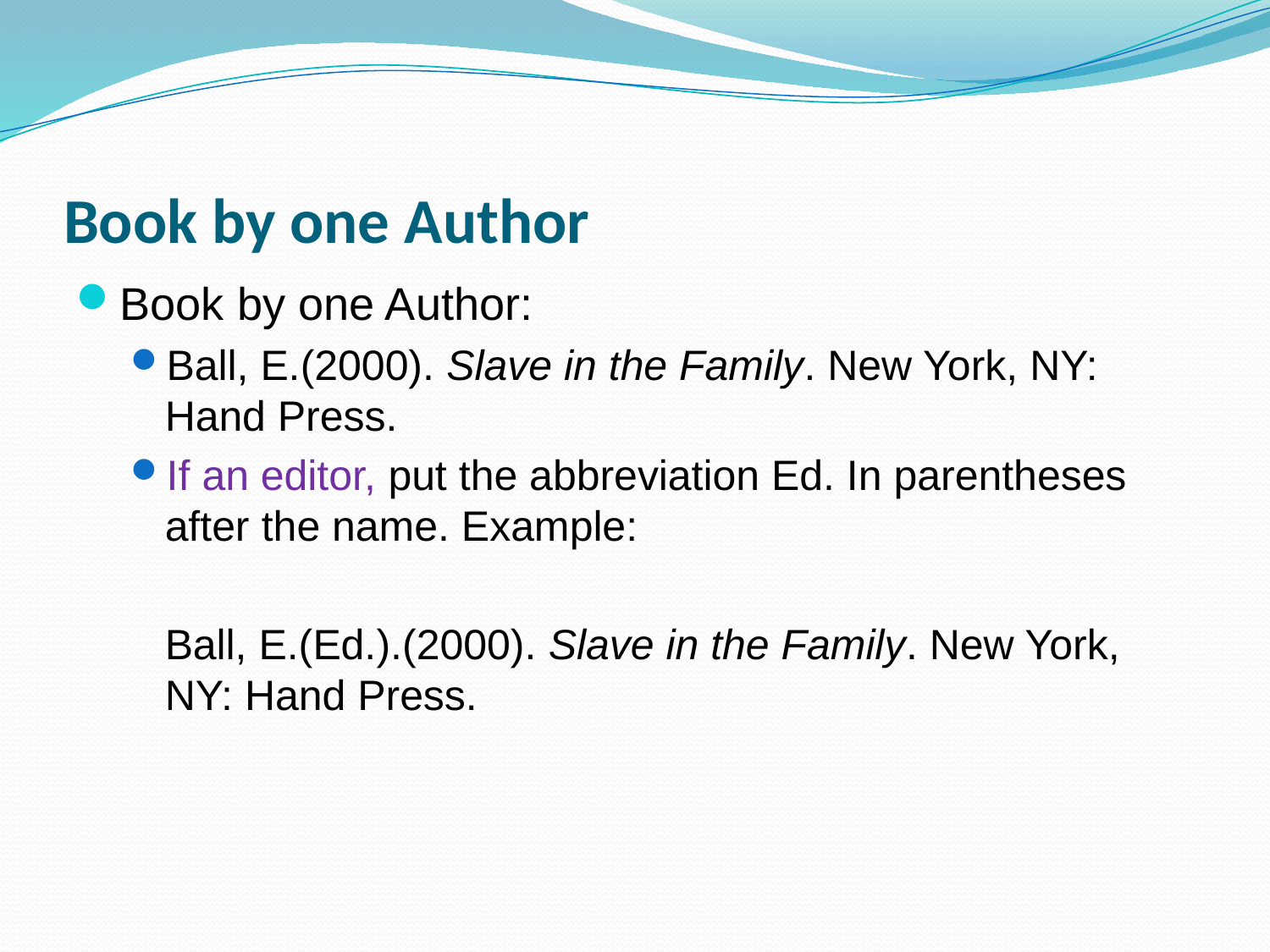

# Book by one Author
Book by one Author:
Ball, E.(2000). Slave in the Family. New York, NY: Hand Press.
If an editor, put the abbreviation Ed. In parentheses  after the name. Example:

	Ball, E.(Ed.).(2000). Slave in the Family. New York, NY: Hand Press.